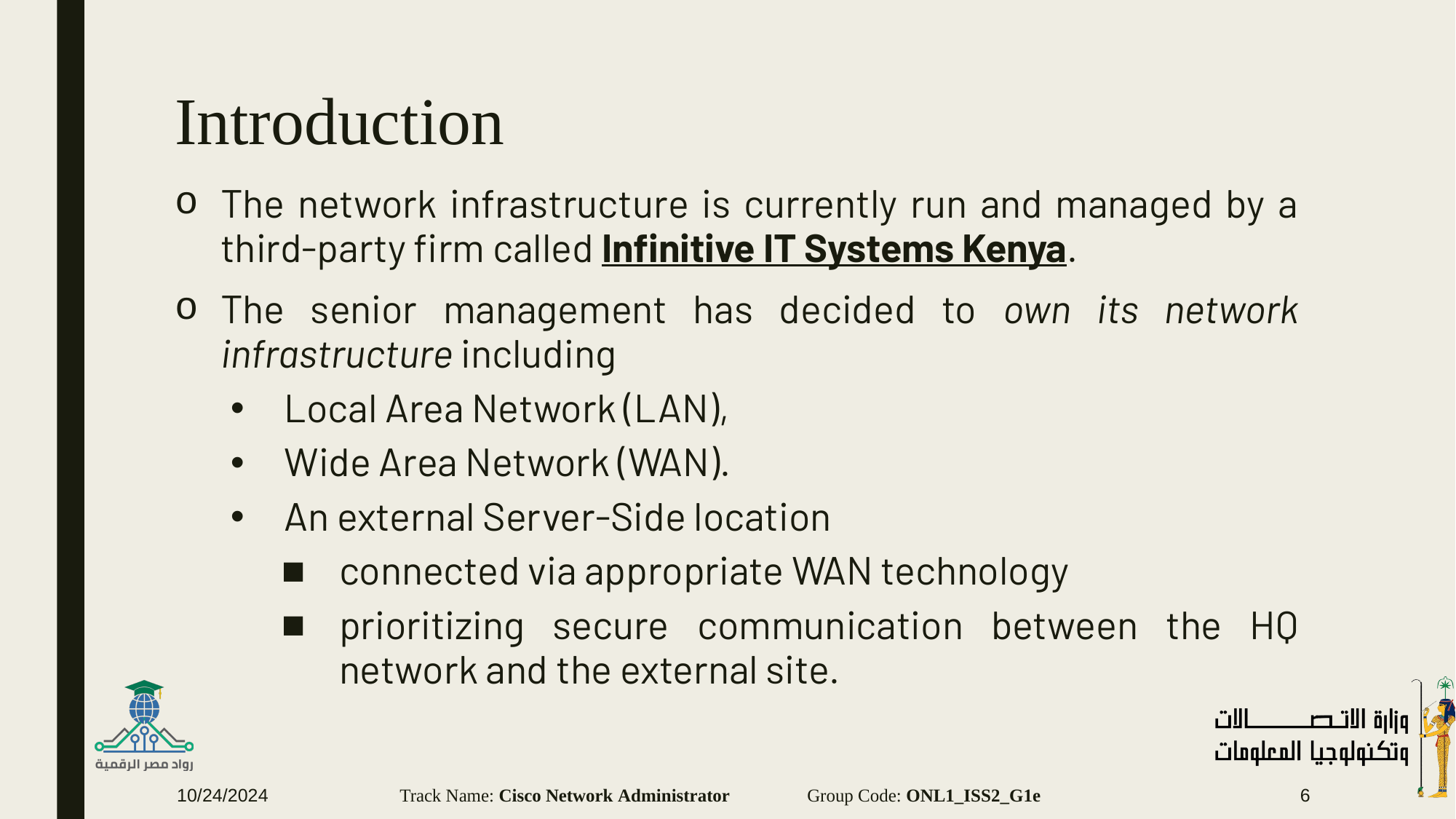

# Introduction
The network infrastructure is currently run and managed by a third-party firm called Infinitive IT Systems Kenya.
The senior management has decided to own its network infrastructure including
Local Area Network (LAN),
Wide Area Network (WAN).
An external Server-Side location
connected via appropriate WAN technology
prioritizing secure communication between the HQ network and the external site.
10/24/2024
Track Name: Cisco Network Administrator                 Group Code: ONL1_ISS2_G1e
6